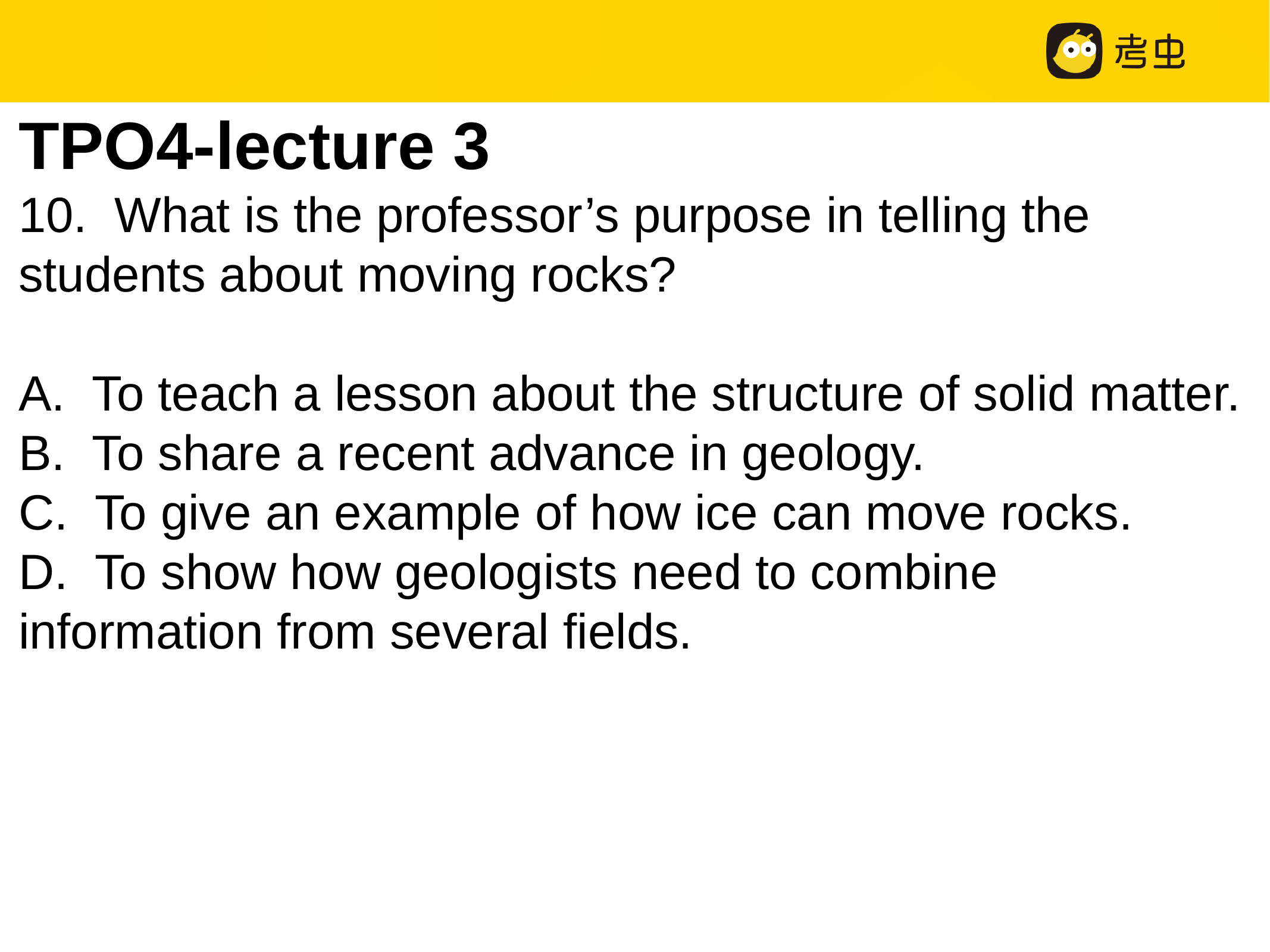

TPO4-lecture 3
10.  What is the professor’s purpose in telling the students about moving rocks?

A.  To teach a lesson about the structure of solid matter.
B.  To share a recent advance in geology.
C.  To give an example of how ice can move rocks.
D.  To show how geologists need to combine information from several fields.